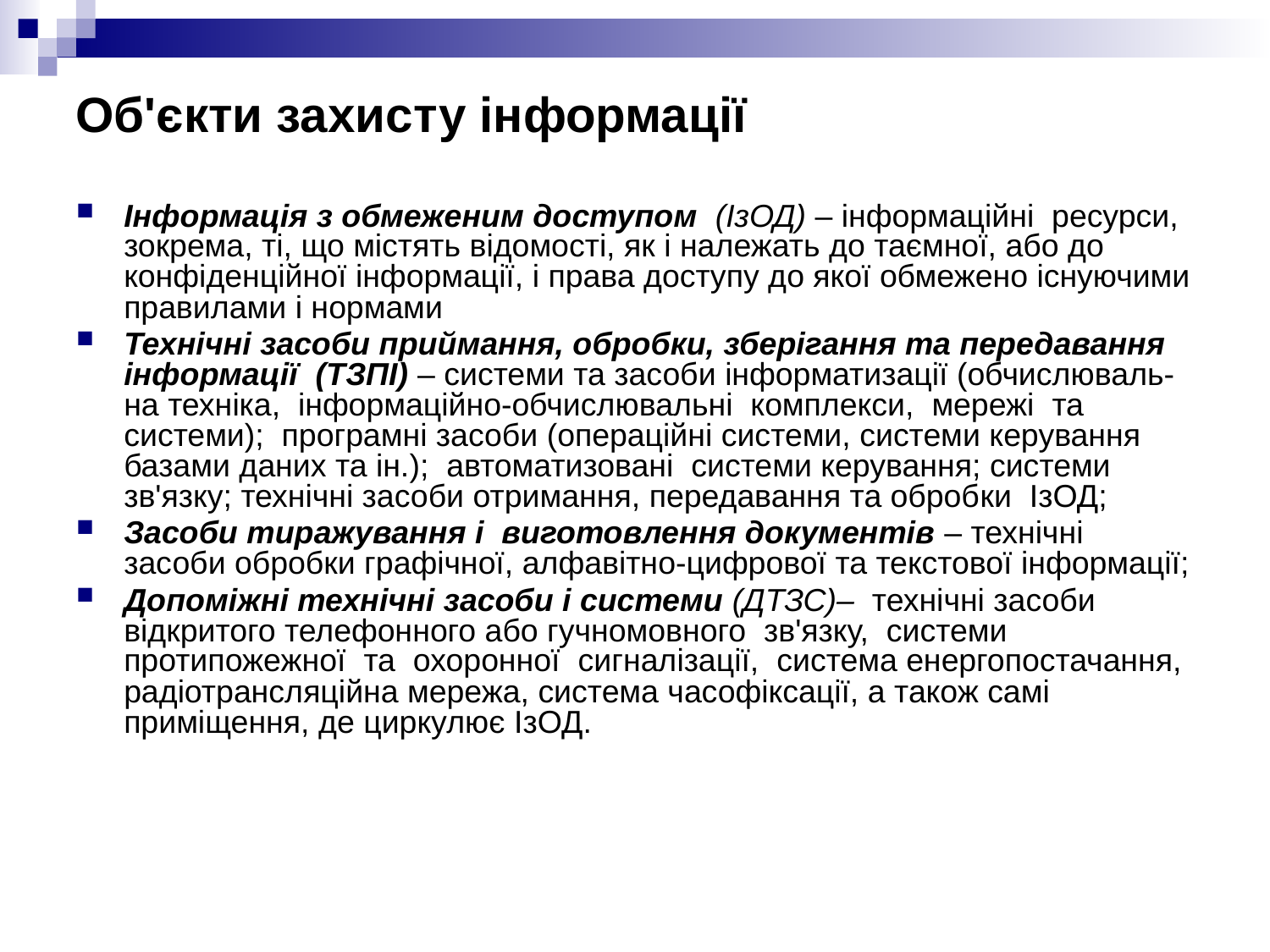

Об'єкти захисту інформації
#
Інформація з обмеженим доступом  (ІзОД) – інформаційні  ресурси, зокрема, ті, що містять відомості, як і належать до таємної, або до конфіденційної інформації, і права доступу до якої обмежено існуючими правилами і нормами
Технічні засоби приймання, обробки, зберігання та передавання інформації  (ТЗПІ) – системи та засоби інформатизації (обчислюваль-на техніка,  інформаційно-обчислювальні  комплекси,  мережі  та  системи);  програмні засоби (операційні системи, системи керування базами даних та ін.);  автоматизовані  системи керування; системи зв'язку; технічні засоби отримання, передавання та обробки  ІзОД;
Засоби тиражування і  виготовлення документів – технічні засоби обробки графічної, алфавітно-цифрової та текстової інформації;
Допоміжні технічні засоби і системи (ДТЗС)–  технічні засоби відкритого телефонного або гучномовного  зв'язку,  системи  протипожежної  та  охоронної  сигналізації,  система енергопостачання, радіотрансляційна мережа, система часофіксації, а також самі приміщення, де циркулює ІзОД.